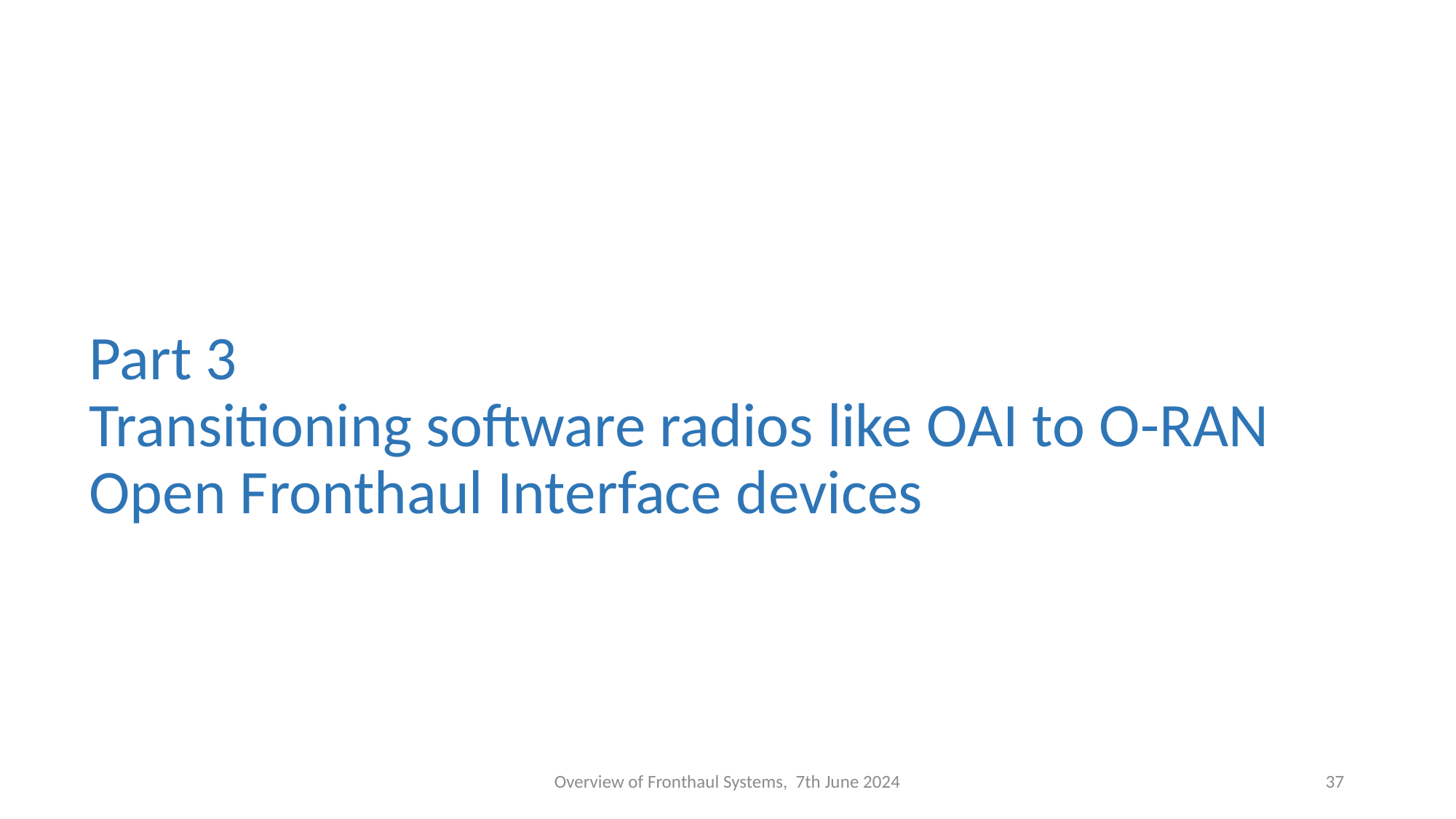

# Part 3 Transitioning software radios like OAI to O-RAN Open Fronthaul Interface devices
Overview of Fronthaul Systems,  7th June 2024
37